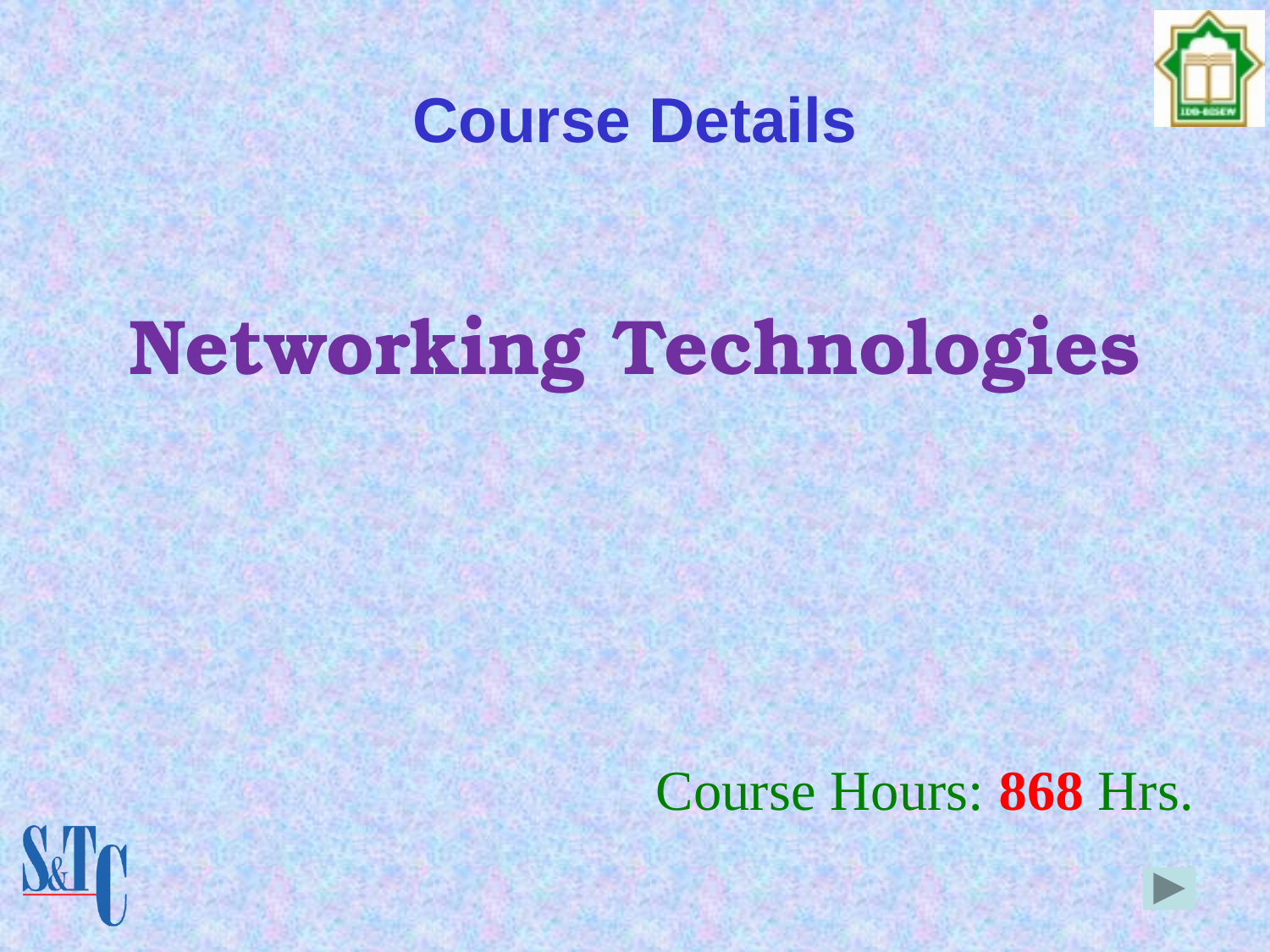

Course Details

Networking Technologies

Course Hours: 868 Hrs.